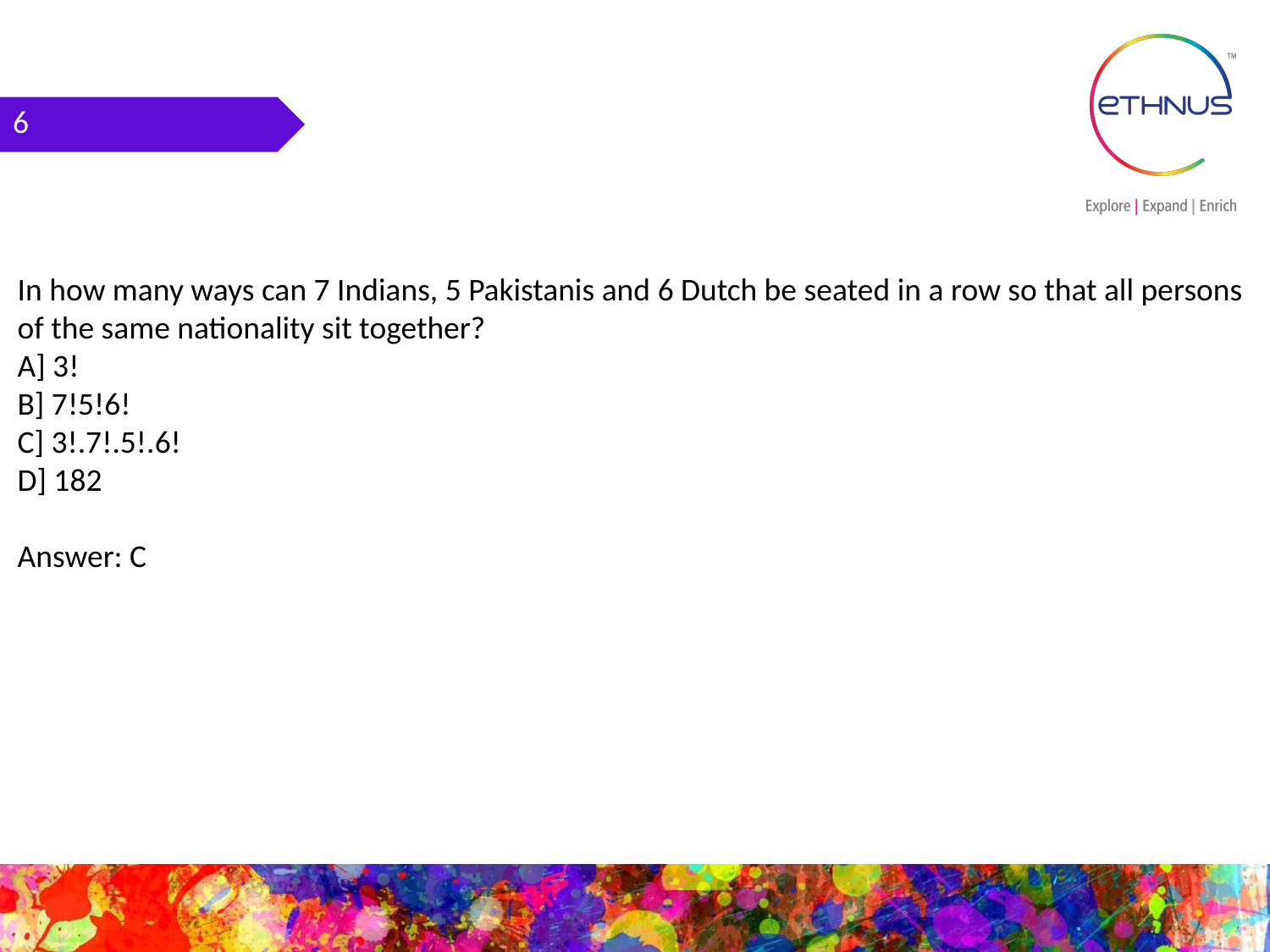

6
In how many ways can 7 Indians, 5 Pakistanis and 6 Dutch be seated in a row so that all persons of the same nationality sit together?
A] 3!
B] 7!5!6!
C] 3!.7!.5!.6!
D] 182

Answer: C